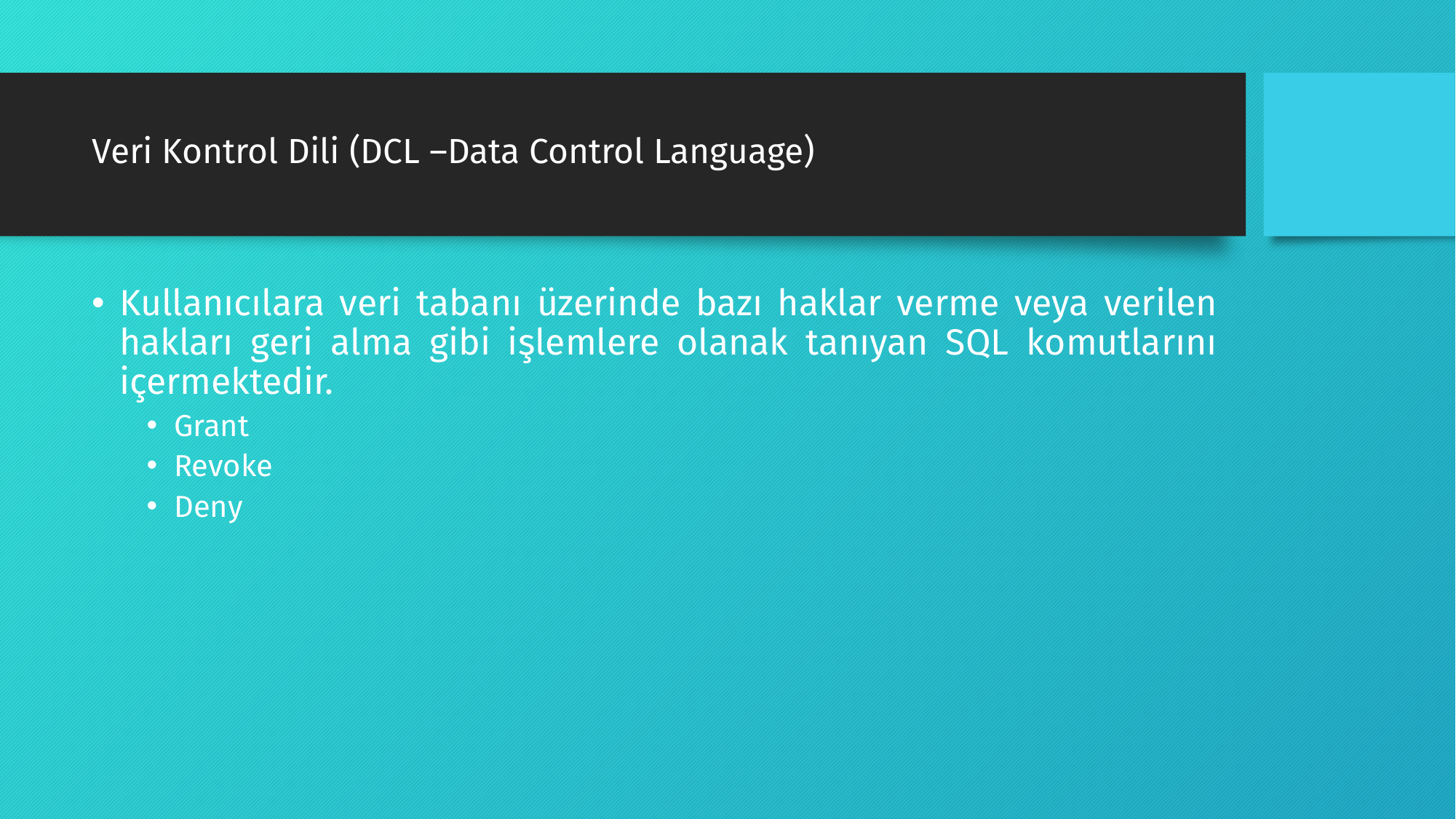

# Veri Kontrol Dili (DCL –Data Control Language)
Kullanıcılara veri tabanı üzerinde bazı haklar verme veya verilen hakları geri alma gibi işlemlere olanak tanıyan SQL komutlarını içermektedir.
Grant
Revoke
Deny